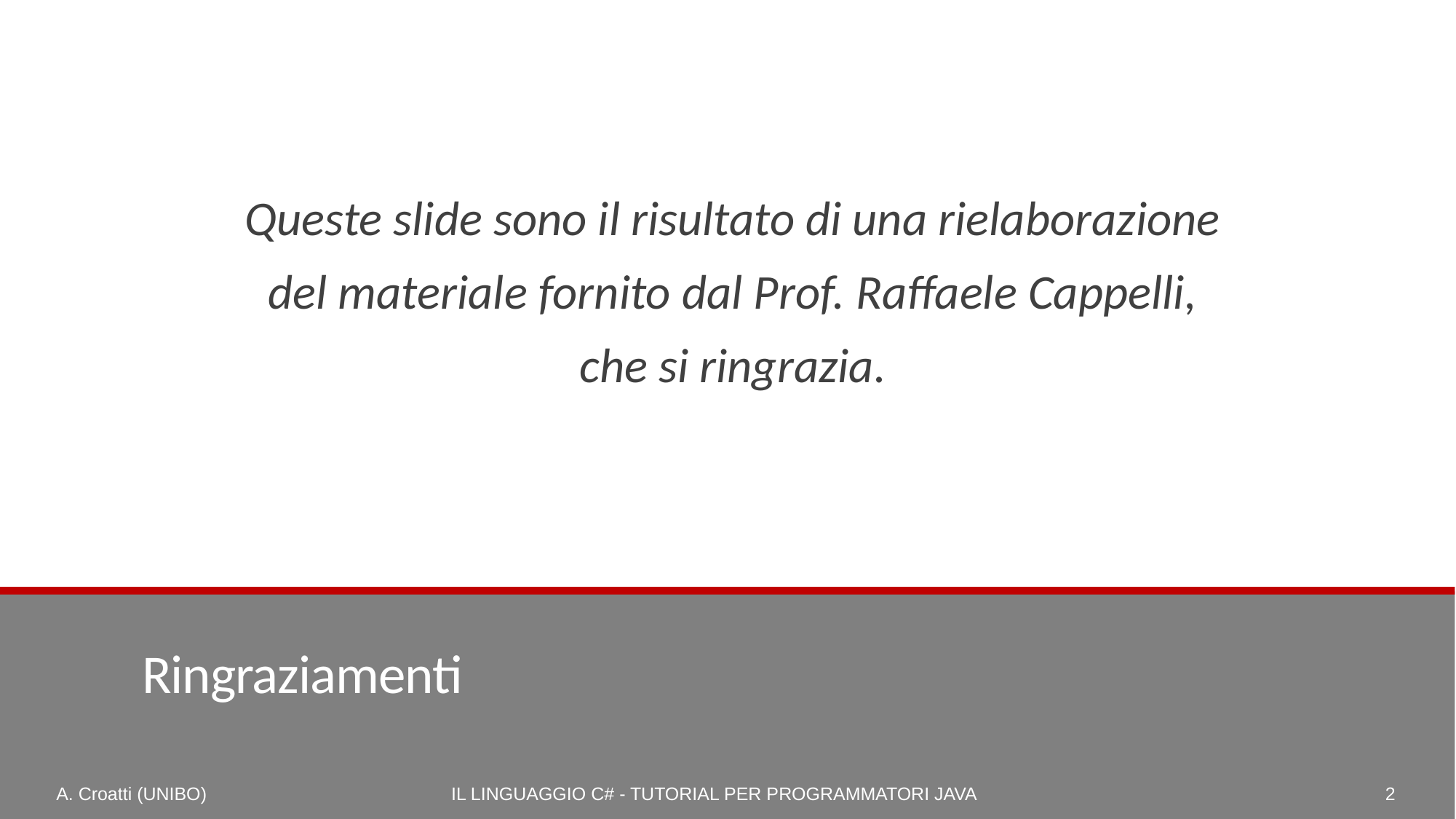

Queste slide sono il risultato di una rielaborazione
del materiale fornito dal Prof. Raffaele Cappelli,
che si ringrazia.
# Ringraziamenti
A. Croatti (UNIBO)
Il Linguaggio C# - Tutorial per Programmatori Java
2